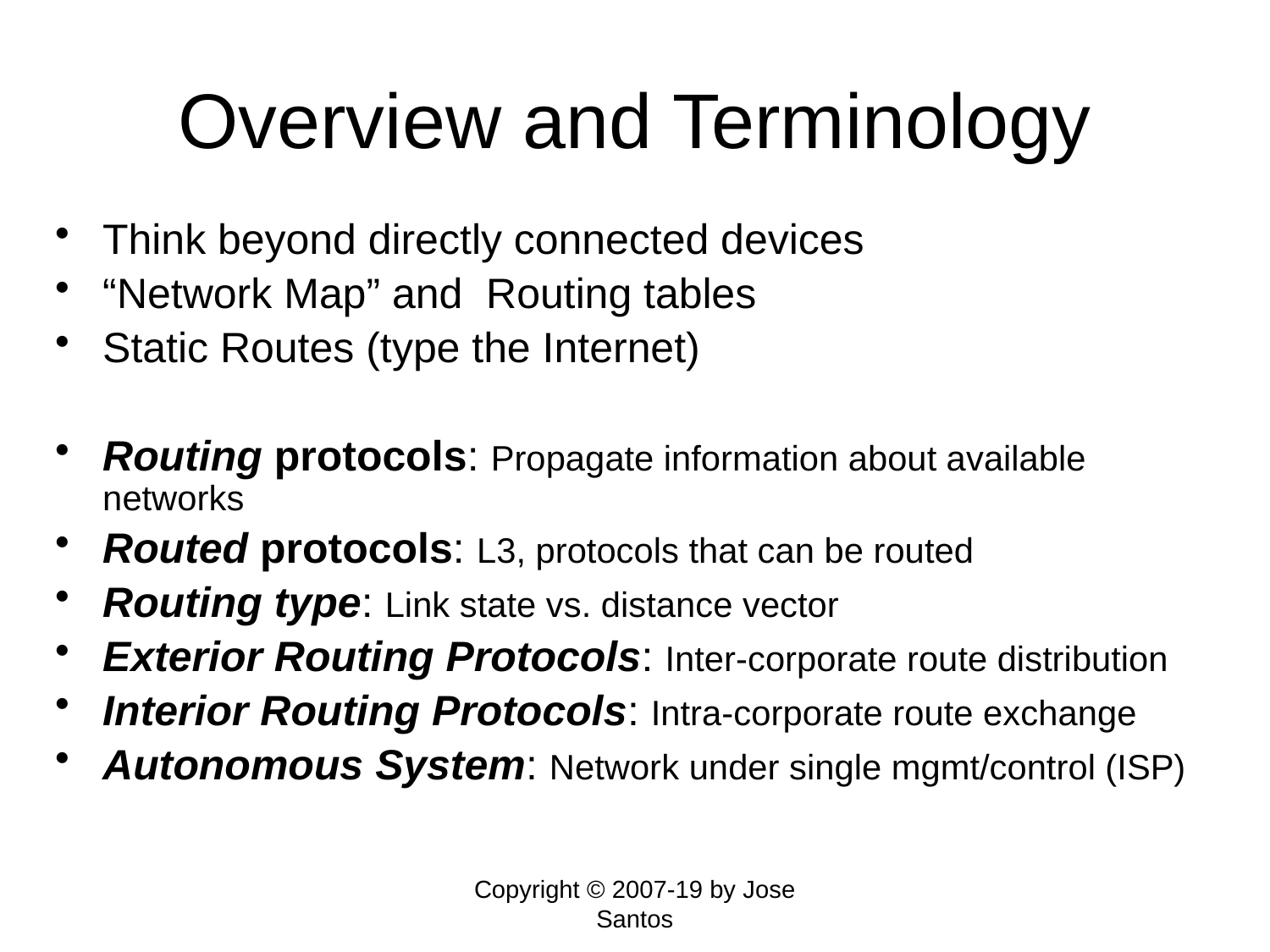

# Overview and Terminology
Think beyond directly connected devices
“Network Map” and  Routing tables
Static Routes (type the Internet)

Routing protocols: Propagate information about available networks
Routed protocols: L3, protocols that can be routed
Routing type: Link state vs. distance vector
Exterior Routing Protocols: Inter-corporate route distribution
Interior Routing Protocols: Intra-corporate route exchange
Autonomous System: Network under single mgmt/control (ISP)

Copyright © 2007-19 by Jose Santos